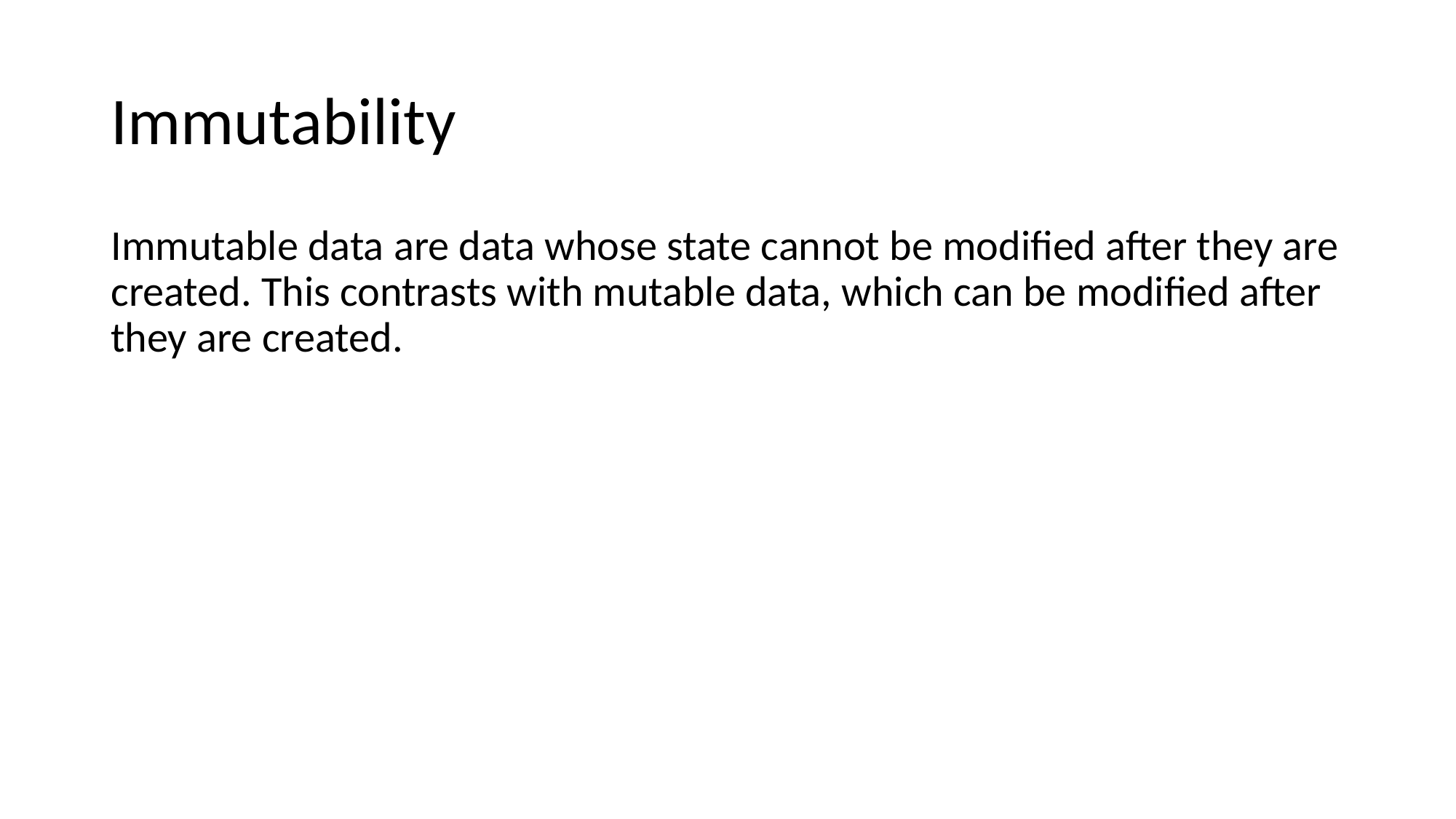

# Immutability
Immutable data are data whose state cannot be modified after they are created. This contrasts with mutable data, which can be modified after they are created.